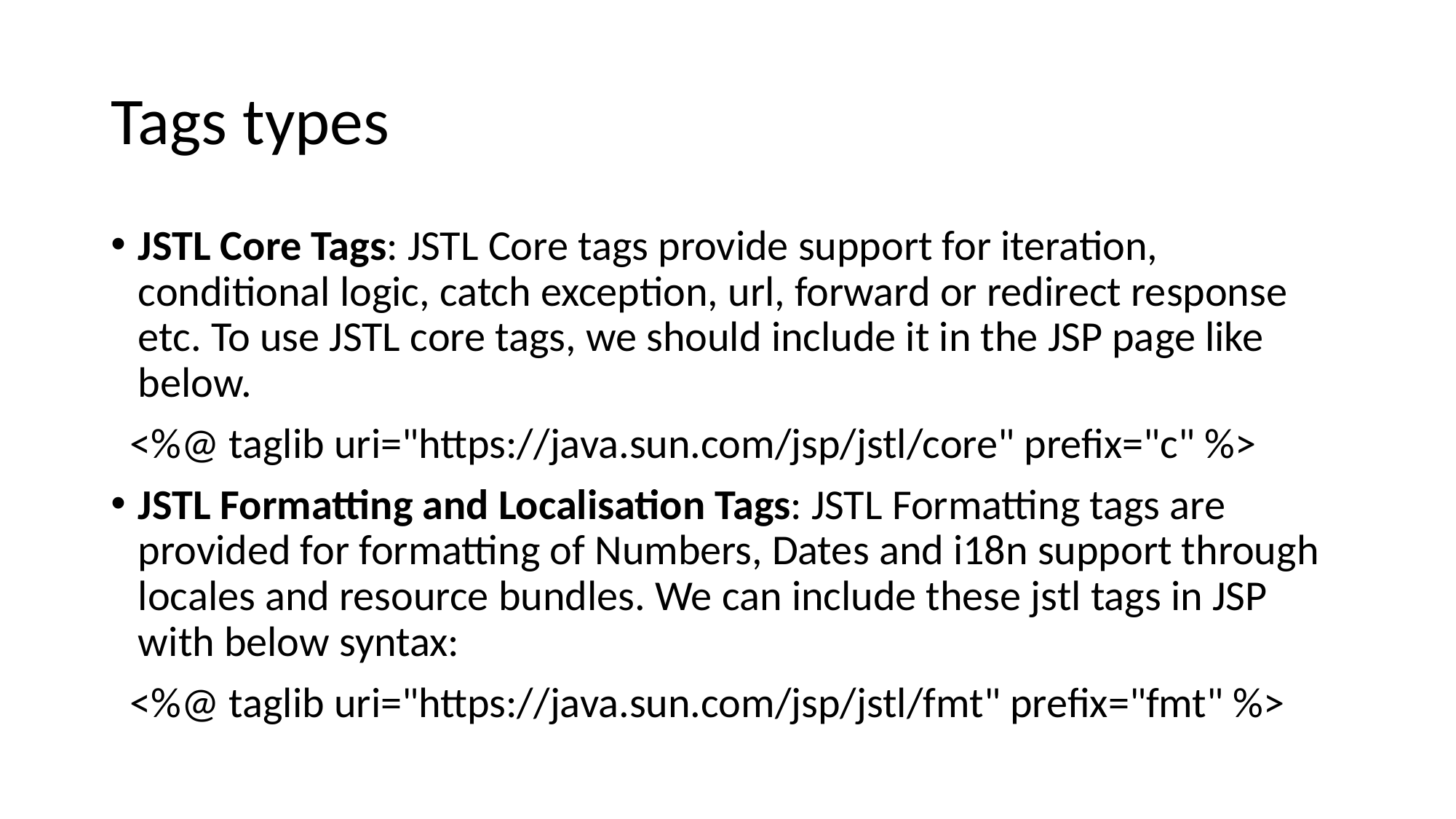

# Tags types
JSTL Core Tags: JSTL Core tags provide support for iteration, conditional logic, catch exception, url, forward or redirect response etc. To use JSTL core tags, we should include it in the JSP page like below.
  <%@ taglib uri="https://java.sun.com/jsp/jstl/core" prefix="c" %>
JSTL Formatting and Localisation Tags: JSTL Formatting tags are provided for formatting of Numbers, Dates and i18n support through locales and resource bundles. We can include these jstl tags in JSP with below syntax:
  <%@ taglib uri="https://java.sun.com/jsp/jstl/fmt" prefix="fmt" %>